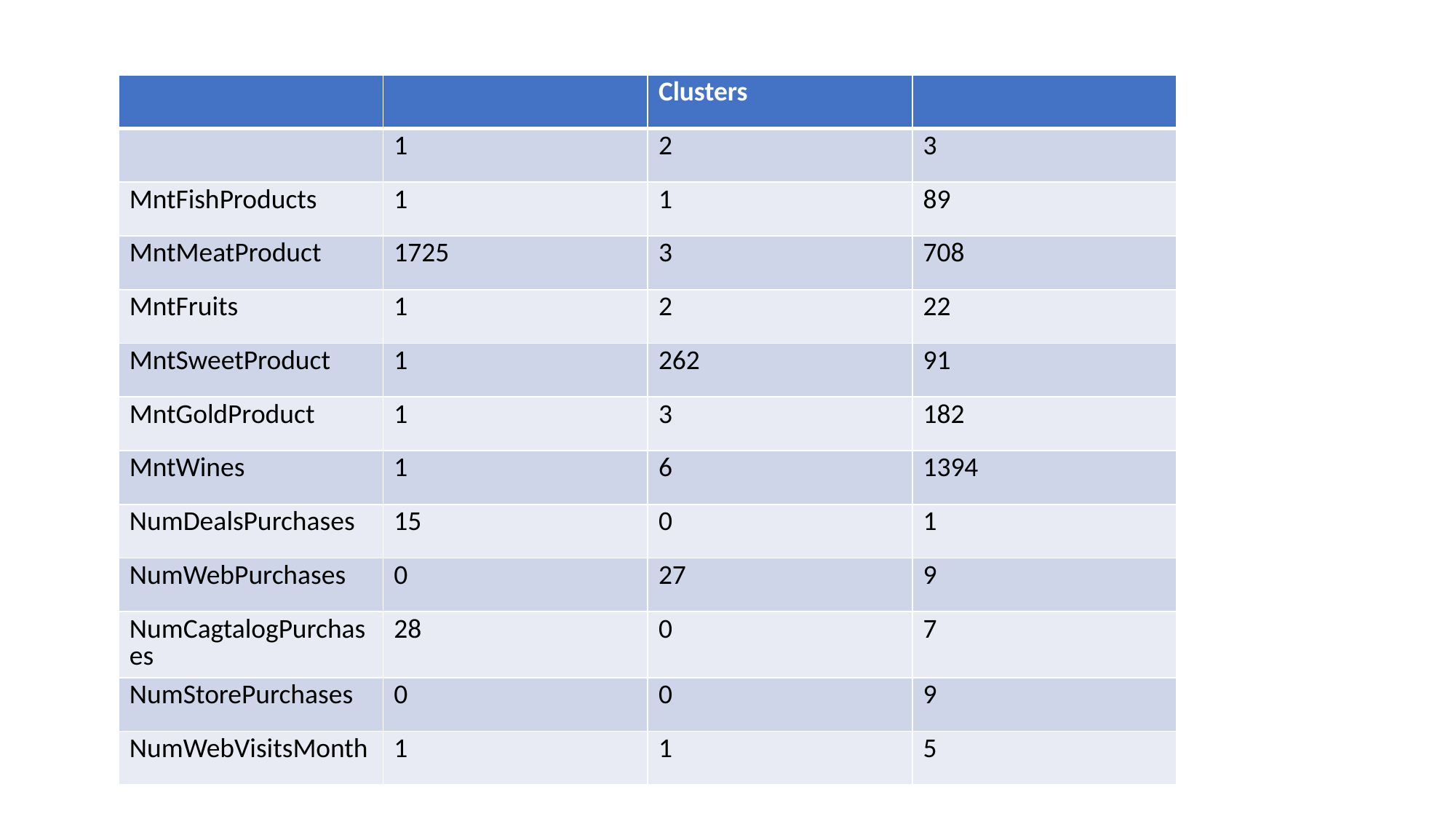

|  |  | Clusters |  |
| --- | --- | --- | --- |
|  | 1 | 2 | 3 |
| MntFishProducts | 1 | 1 | 89 |
| MntMeatProduct | 1725 | 3 | 708 |
| MntFruits | 1 | 2 | 22 |
| MntSweetProduct | 1 | 262 | 91 |
| MntGoldProduct | 1 | 3 | 182 |
| MntWines | 1 | 6 | 1394 |
| NumDealsPurchases | 15 | 0 | 1 |
| NumWebPurchases | 0 | 27 | 9 |
| NumCagtalogPurchases | 28 | 0 | 7 |
| NumStorePurchases | 0 | 0 | 9 |
| NumWebVisitsMonth | 1 | 1 | 5 |